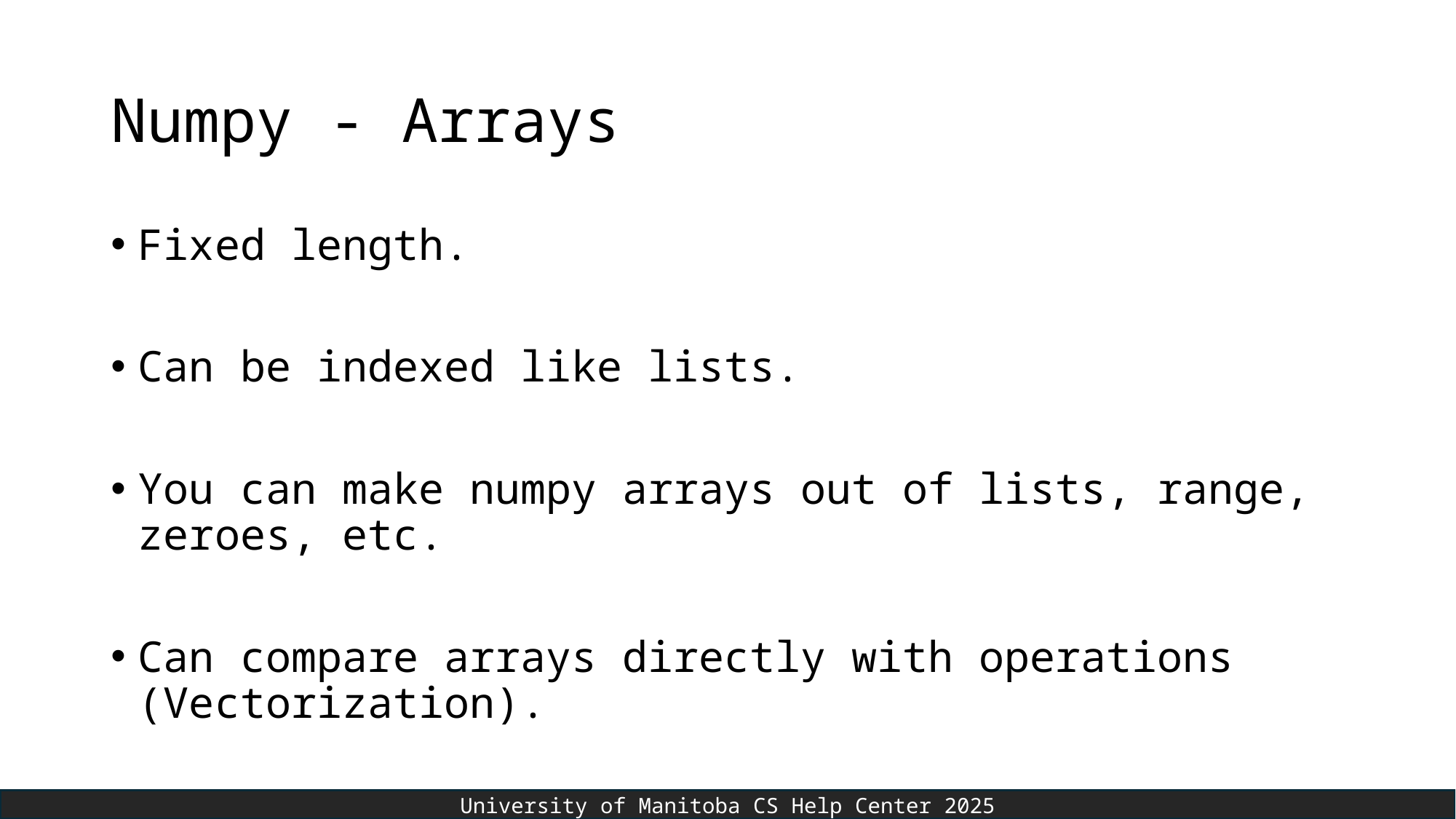

# Numpy - Arrays
Fixed length.

Can be indexed like lists.

You can make numpy arrays out of lists, range, zeroes, etc.

Can compare arrays directly with operations (Vectorization).